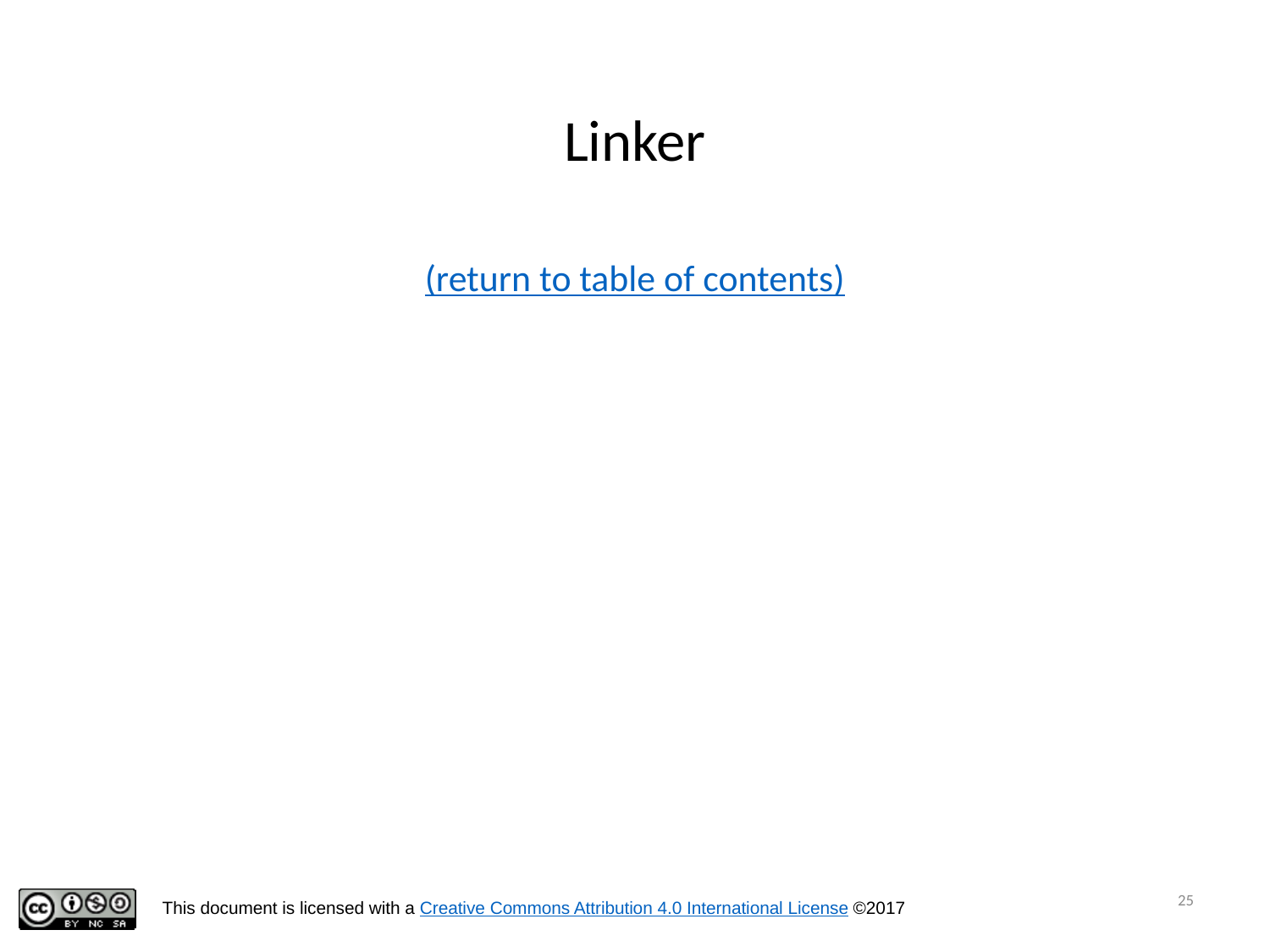

# Linker
(return to table of contents)
25